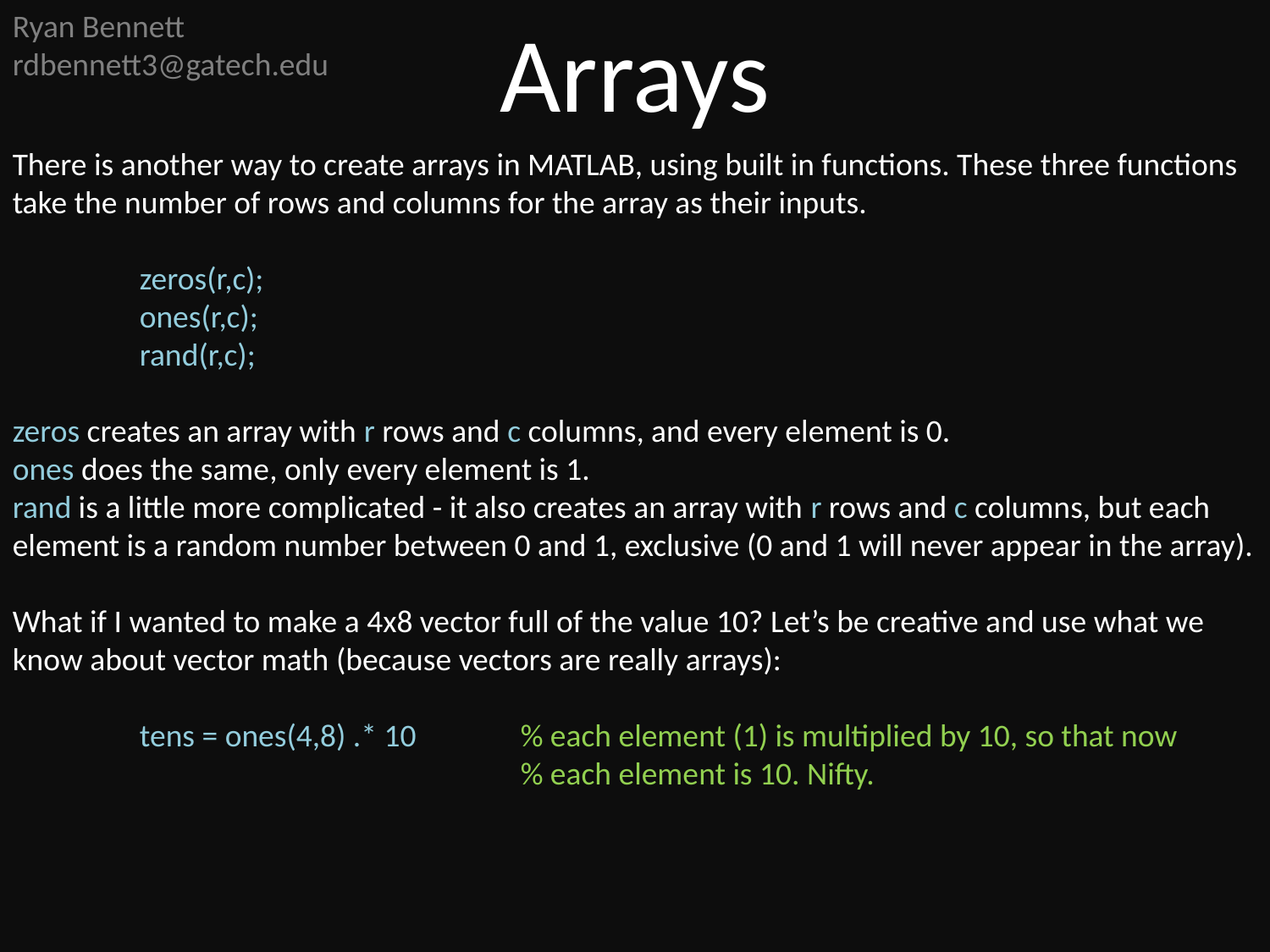

Ryan Bennett
rdbennett3@gatech.edu
Arrays
There is another way to create arrays in MATLAB, using built in functions. These three functions take the number of rows and columns for the array as their inputs.

	zeros(r,c);
	ones(r,c);
	rand(r,c);

zeros creates an array with r rows and c columns, and every element is 0.
ones does the same, only every element is 1.
rand is a little more complicated - it also creates an array with r rows and c columns, but each element is a random number between 0 and 1, exclusive (0 and 1 will never appear in the array).

What if I wanted to make a 4x8 vector full of the value 10? Let’s be creative and use what we know about vector math (because vectors are really arrays):

	tens = ones(4,8) .* 10	% each element (1) is multiplied by 10, so that now
				% each element is 10. Nifty.